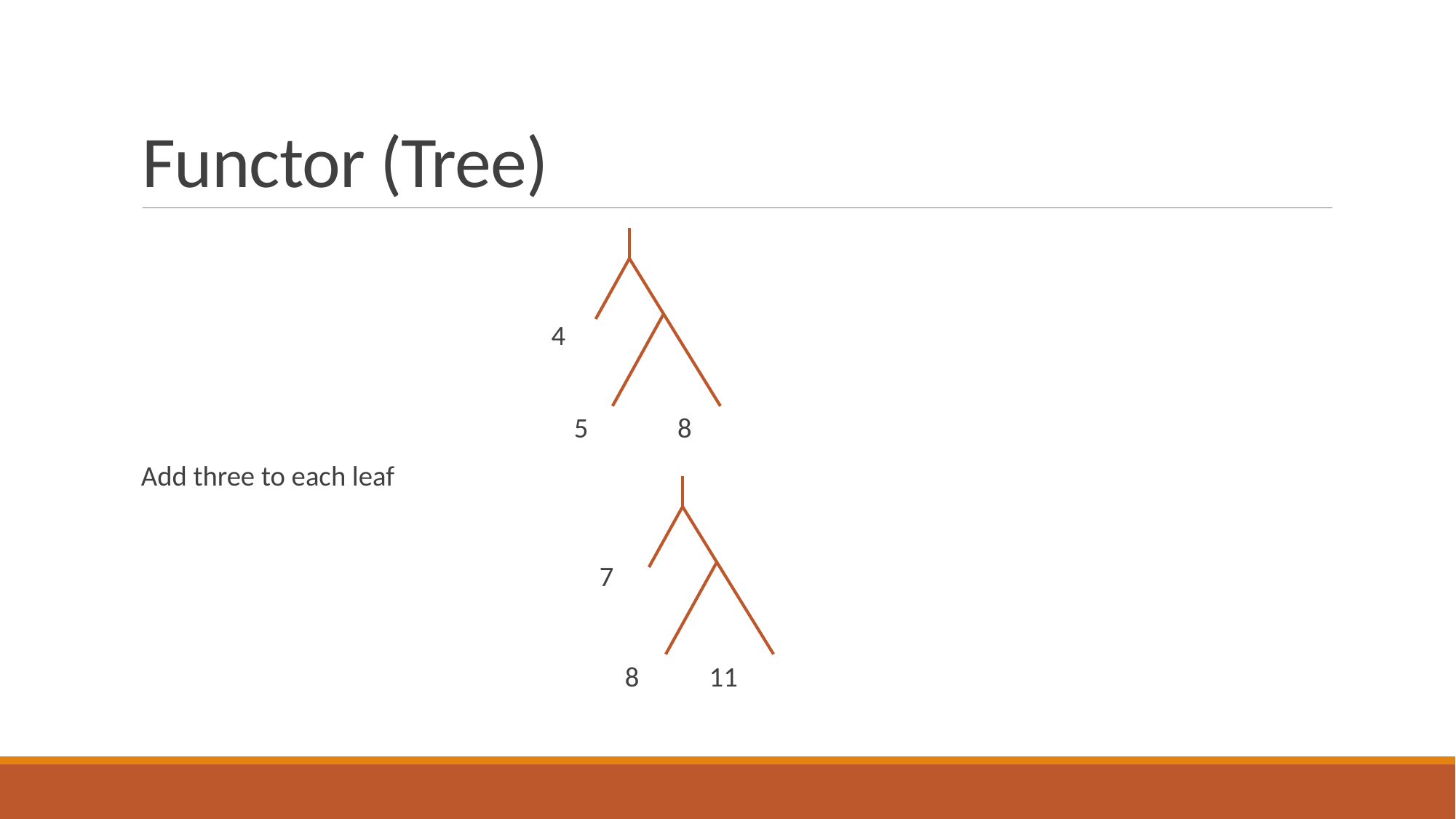

# Functor (Tree)

                                                                  4

                                                                    5              8
Add three to each leaf

                                                                        7

                                                                            8           11